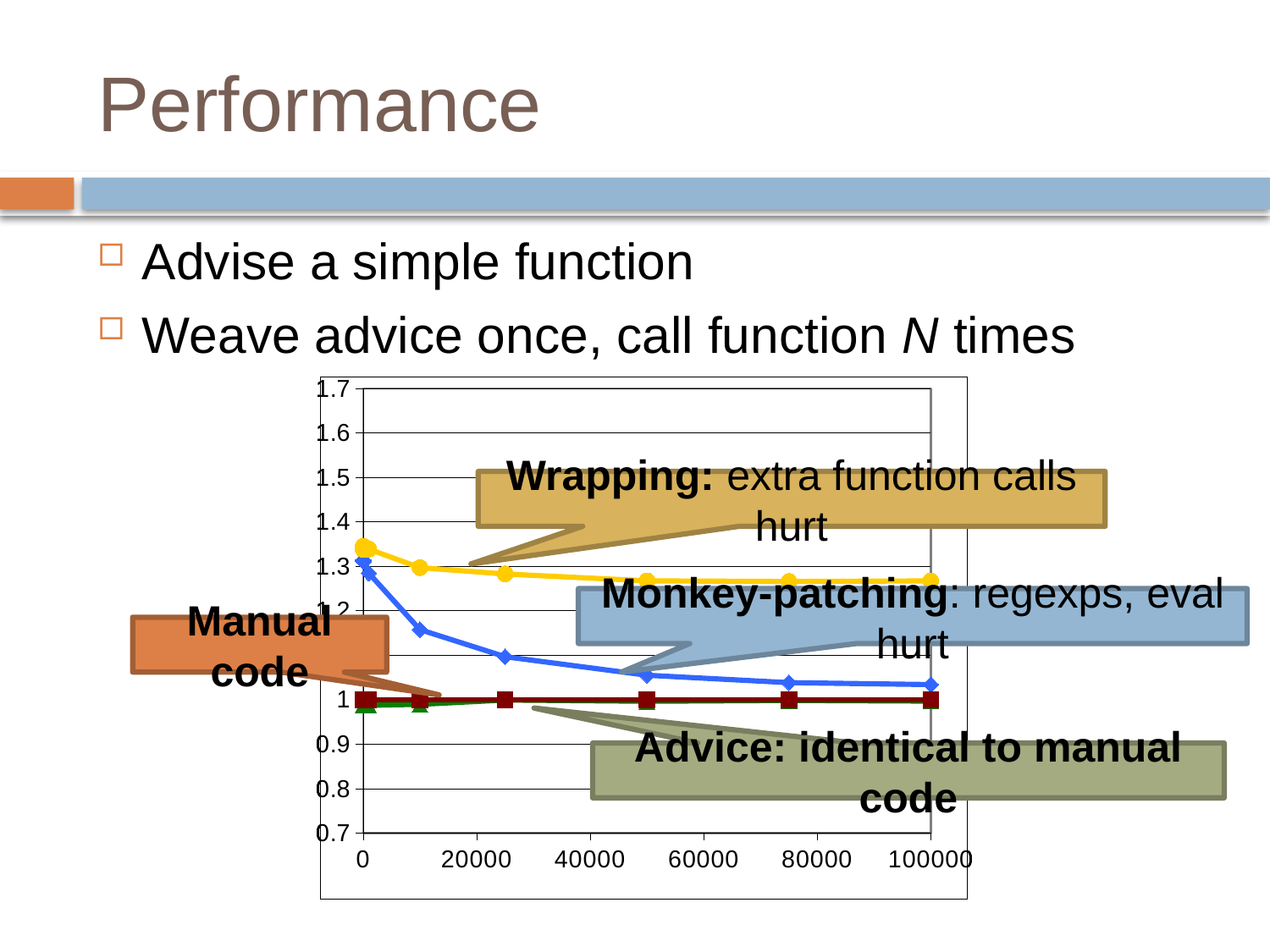

# Performance
Advise a simple function
Weave advice once, call function N times

### Chart

| Category | Manual w/o filter |
|---|---|

### Chart

| Category | Manual w/o filter | Wrapped w/o filter |
|---|---|---|

### Chart

| Category | Manual w/o filter | Wrapped w/o filter | Monkey w/o filter |
|---|---|---|---|

### Chart

| Category | Manual w/o filter | Advice w/o filter | Wrapped w/o filter | Monkey w/o filter |
|---|---|---|---|---|
Wrapping: extra function calls hurt
Monkey-patching: regexps, eval hurt
Manual code
Advice: identical to manual code